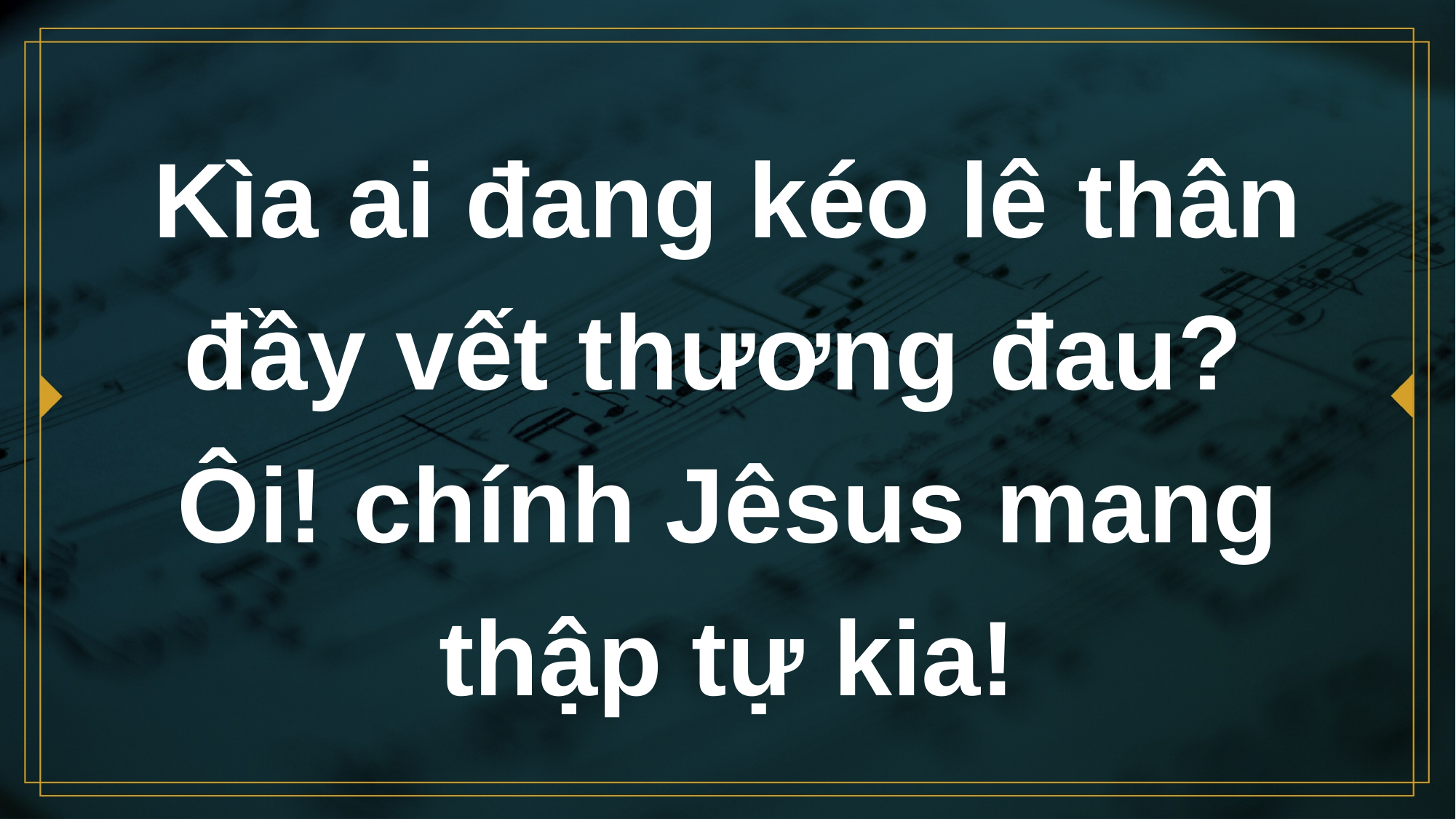

# Kìa ai đang kéo lê thân đầy vết thương đau? Ôi! chính Jêsus mang thập tự kia!